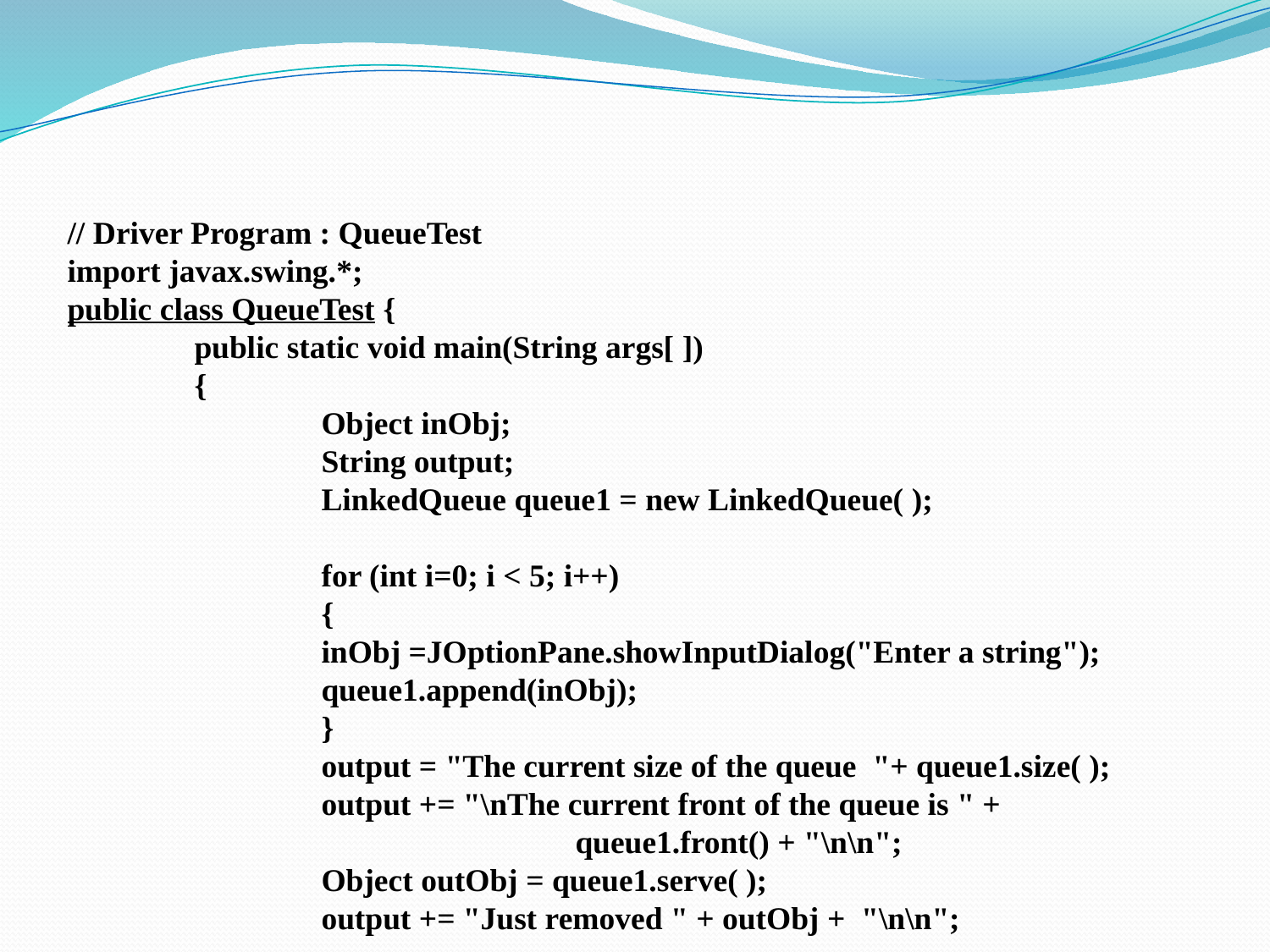

// Driver Program : QueueTest
import javax.swing.*;
public class QueueTest {
	public static void main(String args[ ])
	{
		Object inObj;
		String output;
		LinkedQueue queue1 = new LinkedQueue( );

		for (int i=0; i < 5; i++)
		{
		inObj =JOptionPane.showInputDialog("Enter a string");
		queue1.append(inObj);
		}
		output = "The current size of the queue  "+ queue1.size( );
		output += "\nThe current front of the queue is " + 					queue1.front() + "\n\n";
		Object outObj = queue1.serve( );
		output += "Just removed " + outObj +  "\n\n";